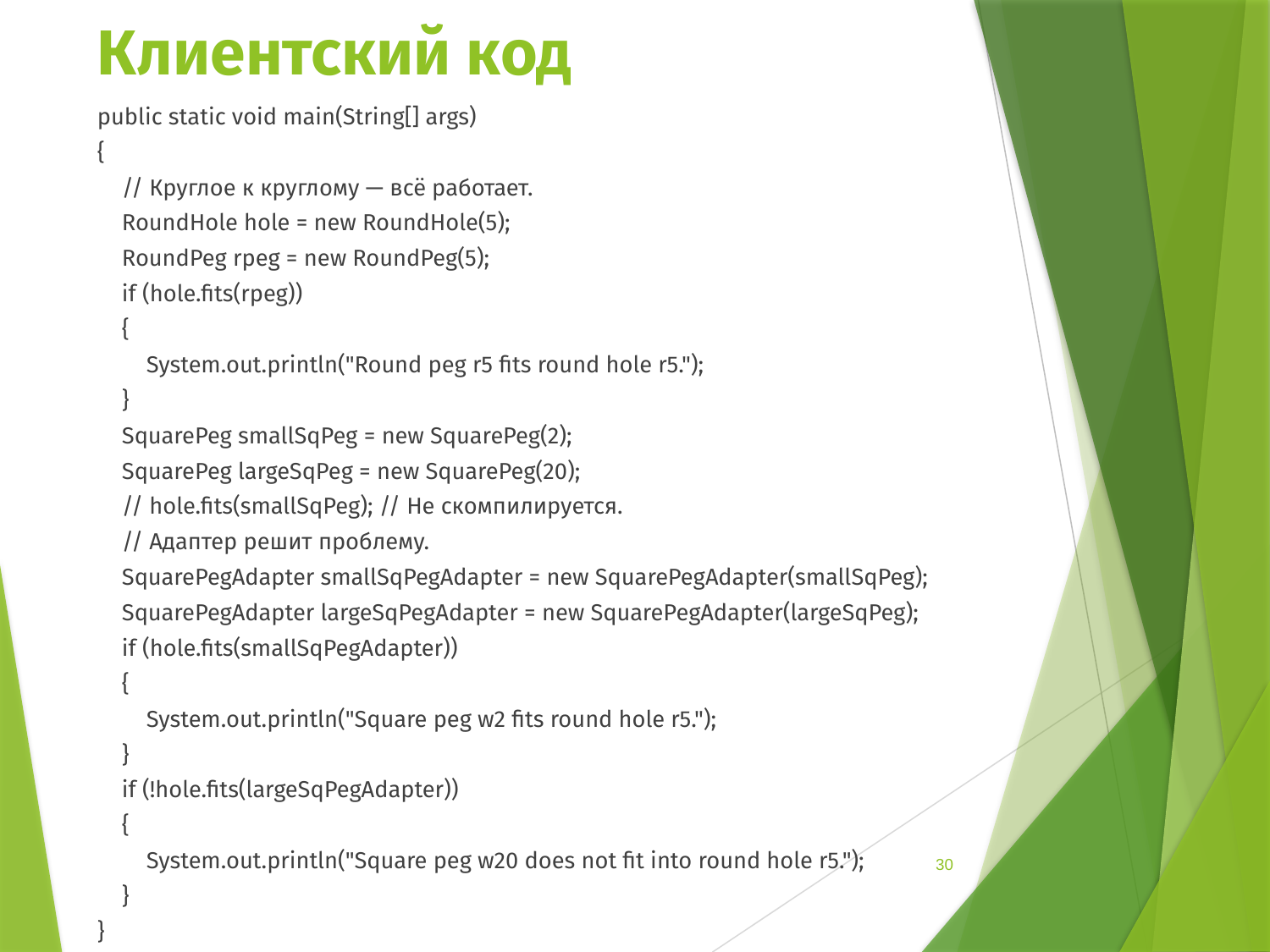

# Клиентский код
public static void main(String[] args)
{
    // Круглое к круглому — всё работает.
    RoundHole hole = new RoundHole(5);
    RoundPeg rpeg = new RoundPeg(5);
    if (hole.fits(rpeg))
    {
        System.out.println("Round peg r5 fits round hole r5.");
    }
    SquarePeg smallSqPeg = new SquarePeg(2);
    SquarePeg largeSqPeg = new SquarePeg(20);
    // hole.fits(smallSqPeg); // Не скомпилируется.
    // Адаптер решит проблему.
    SquarePegAdapter smallSqPegAdapter = new SquarePegAdapter(smallSqPeg);
    SquarePegAdapter largeSqPegAdapter = new SquarePegAdapter(largeSqPeg);
    if (hole.fits(smallSqPegAdapter))
    {
        System.out.println("Square peg w2 fits round hole r5.");
    }
    if (!hole.fits(largeSqPegAdapter))
    {
        System.out.println("Square peg w20 does not fit into round hole r5.");
    }
}
30